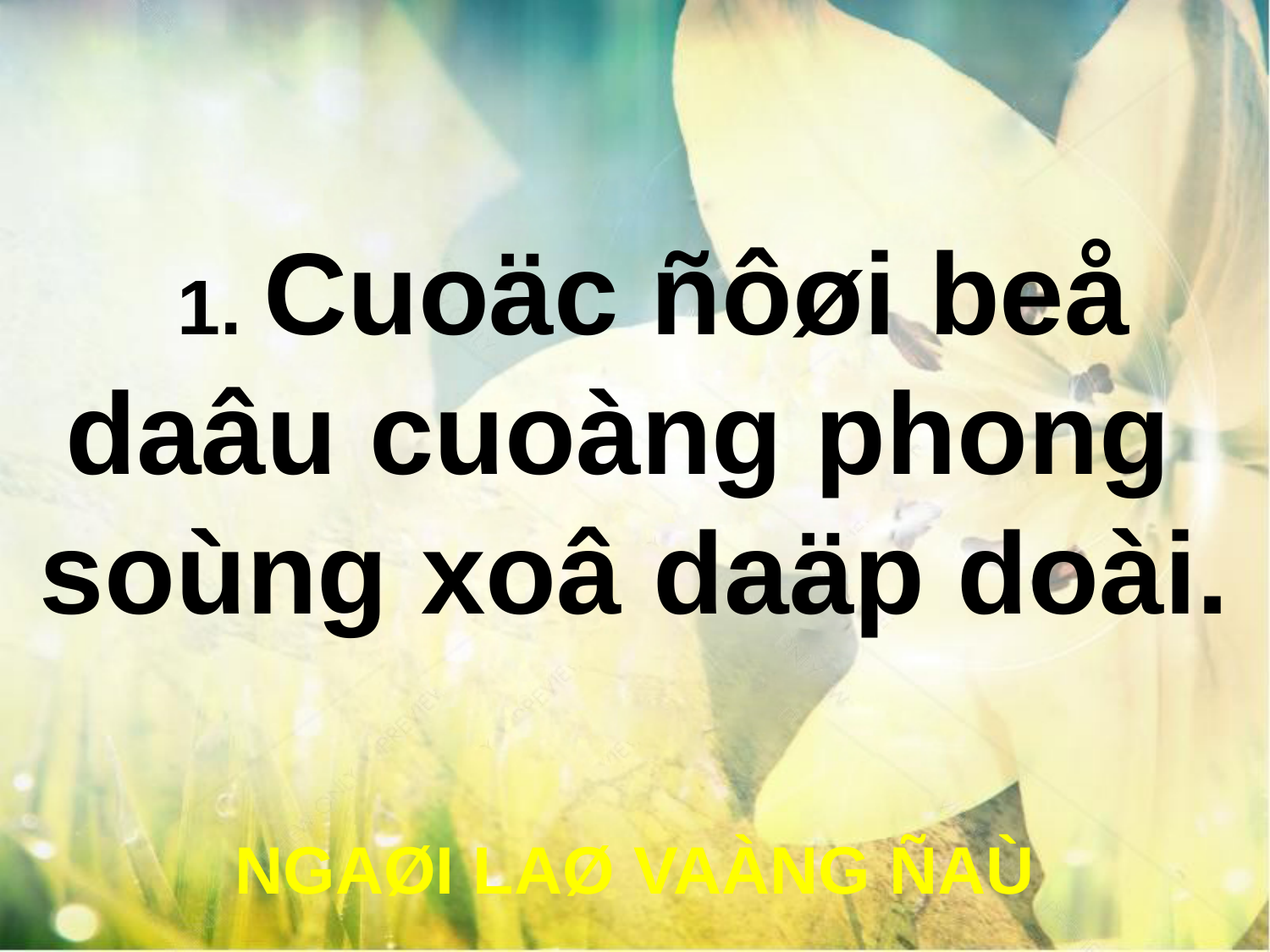

1. Cuoäc ñôøi beå daâu cuoàng phong
soùng xoâ daäp doài.
NGAØI LAØ VAÀNG ÑAÙ